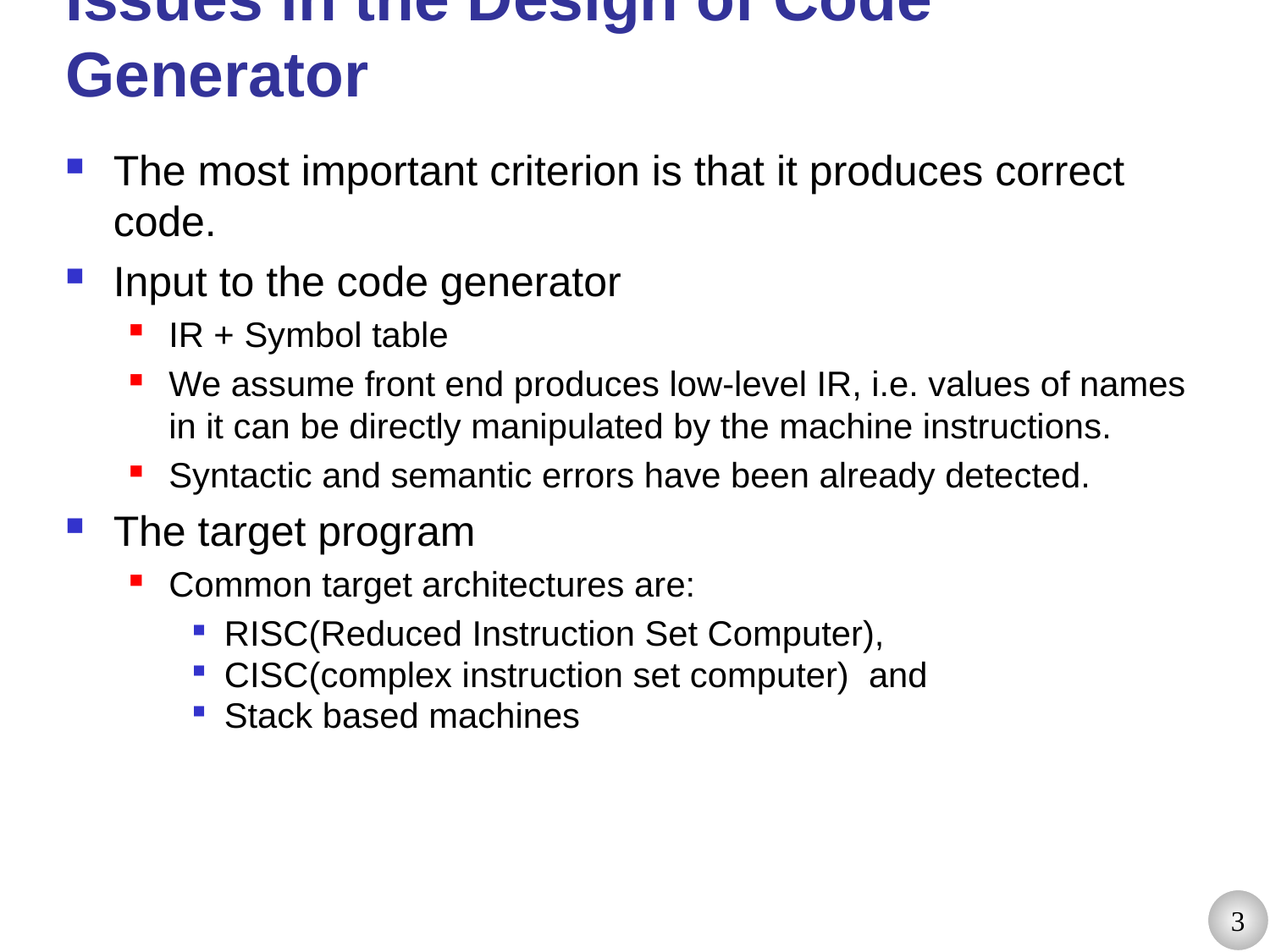

# Issues in the Design of Code Generator
The most important criterion is that it produces correct code.
Input to the code generator
IR + Symbol table
We assume front end produces low-level IR, i.e. values of names in it can be directly manipulated by the machine instructions.
Syntactic and semantic errors have been already detected.
The target program
Common target architectures are:
RISC(Reduced Instruction Set Computer),
CISC(complex instruction set computer)  and
Stack based machines